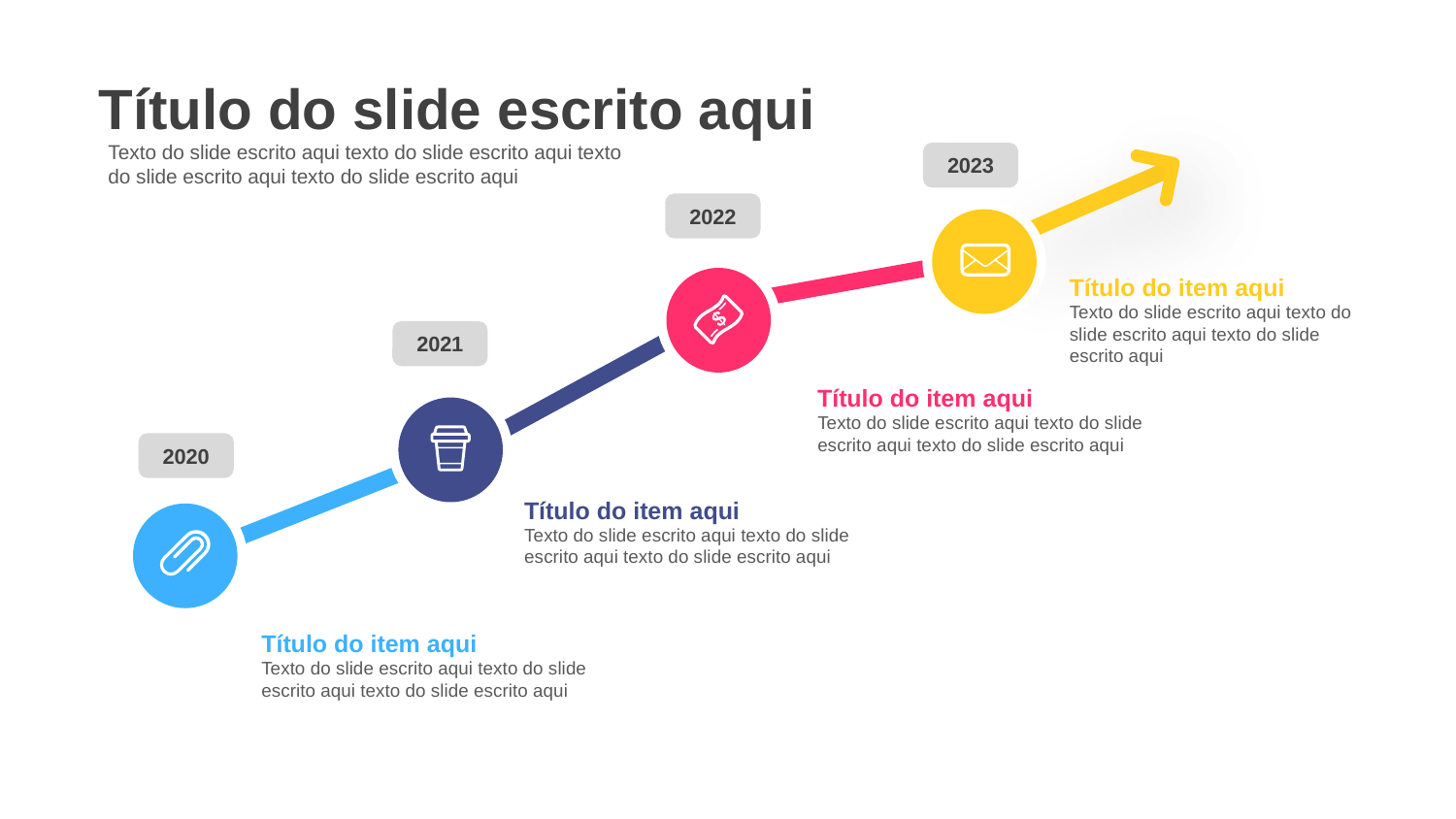

Título do slide escrito aqui
Texto do slide escrito aqui texto do slide escrito aqui texto do slide escrito aqui texto do slide escrito aqui

2023
2022

Título do item aqui

Texto do slide escrito aqui texto do slide escrito aqui texto do slide escrito aqui

2021
Título do item aqui

Texto do slide escrito aqui texto do slide escrito aqui texto do slide escrito aqui

2020
Título do item aqui

Texto do slide escrito aqui texto do slide escrito aqui texto do slide escrito aqui

Título do item aqui
Texto do slide escrito aqui texto do slide escrito aqui texto do slide escrito aqui